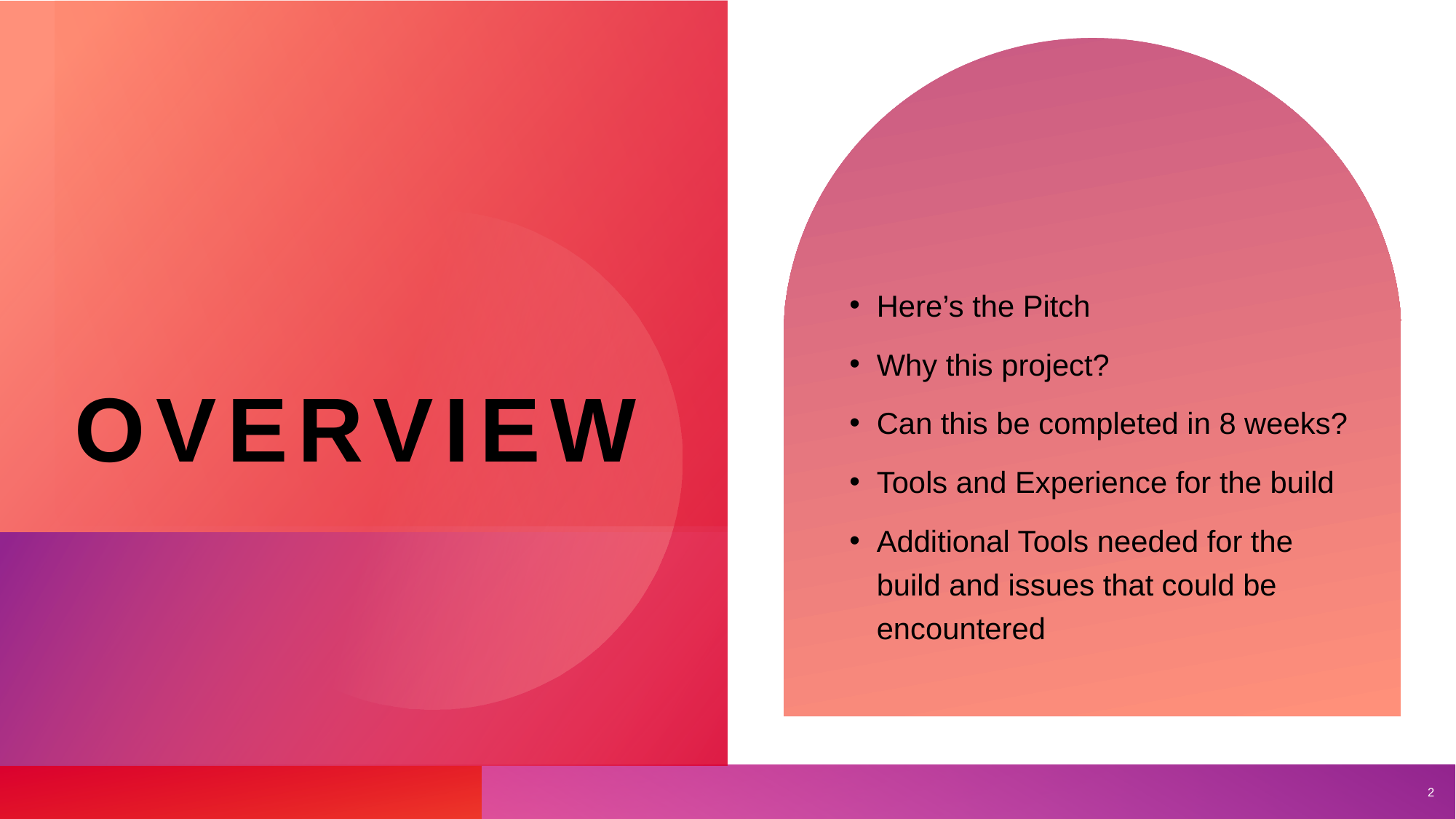

# Overview
Here’s the Pitch
Why this project?
Can this be completed in 8 weeks?
Tools and Experience for the build
Additional Tools needed for the build and issues that could be encountered
2